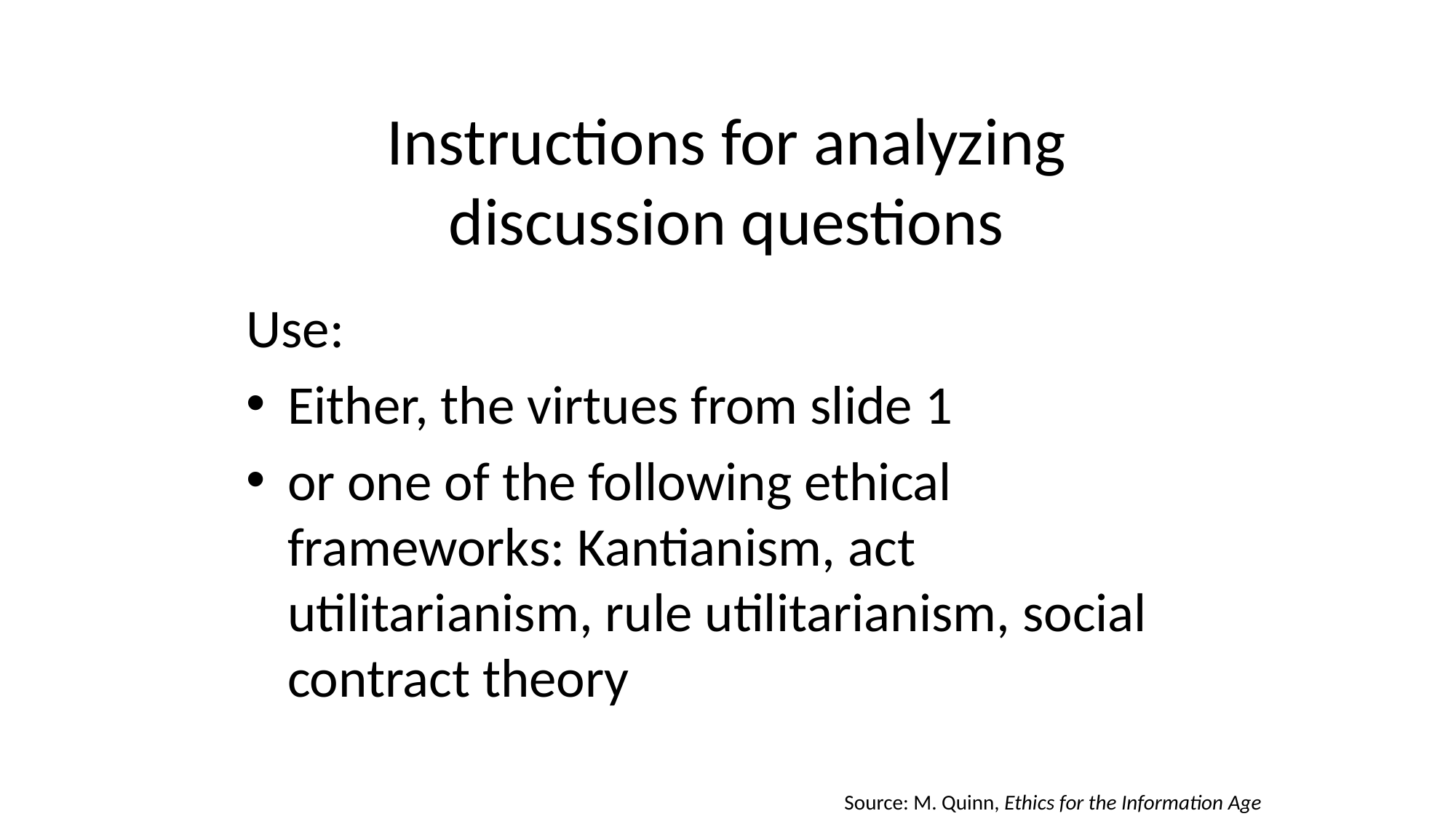

# Instructions for analyzing discussion questions
Use:
Either, the virtues from slide 1
or one of the following ethical frameworks: Kantianism, act utilitarianism, rule utilitarianism, social contract theory
Source: M. Quinn, Ethics for the Information Age